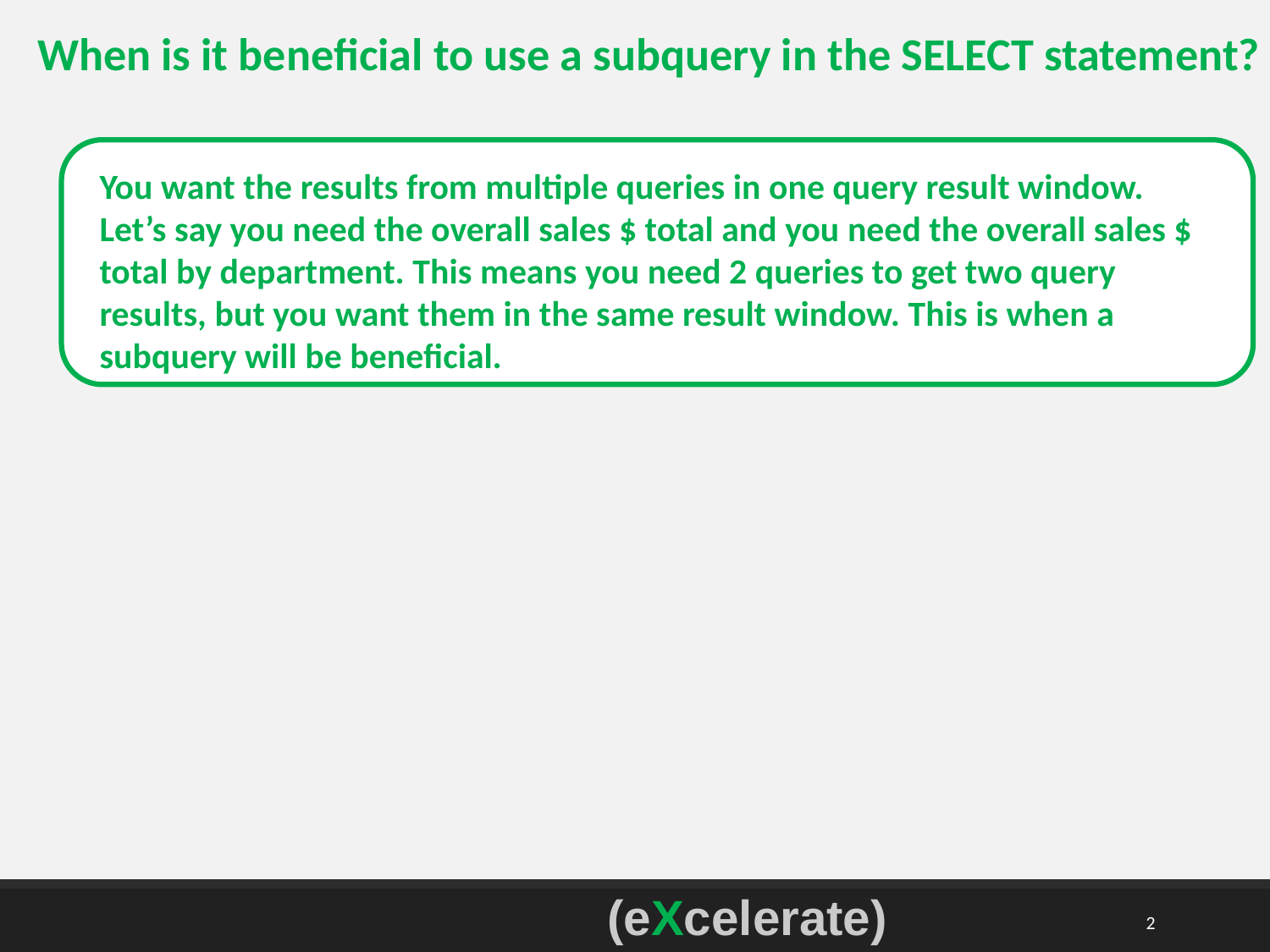

When is it beneficial to use a subquery in the SELECT statement?

You want the results from multiple queries in one query result window. Let’s say you need the overall sales $ total and you need the overall sales $ total by department. This means you need 2 queries to get two query results, but you want them in the same result window. This is when a subquery will be beneficial.
(eXcelerate)
2